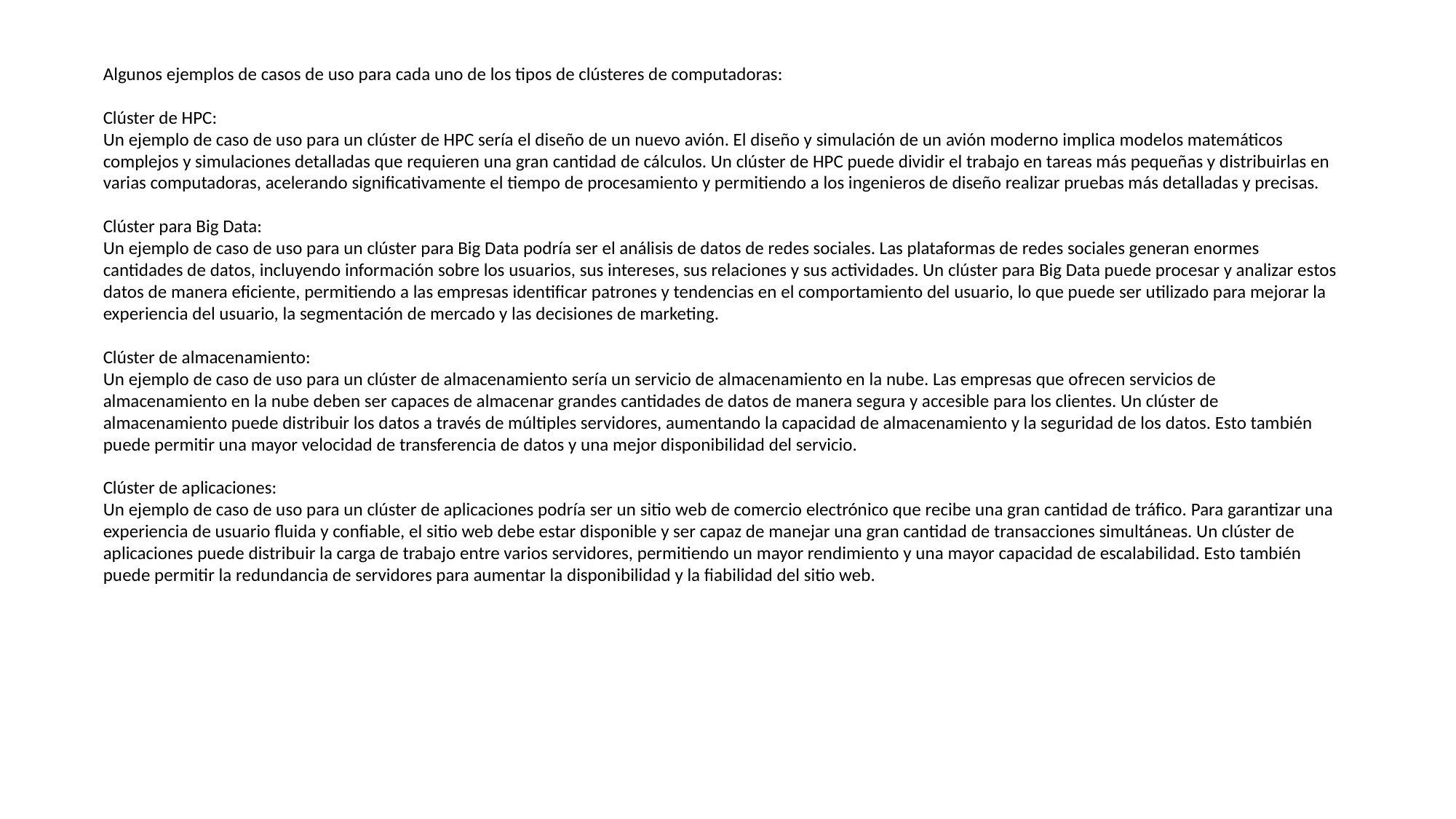

Algunos ejemplos de casos de uso para cada uno de los tipos de clústeres de computadoras:

Clúster de HPC:
Un ejemplo de caso de uso para un clúster de HPC sería el diseño de un nuevo avión. El diseño y simulación de un avión moderno implica modelos matemáticos complejos y simulaciones detalladas que requieren una gran cantidad de cálculos. Un clúster de HPC puede dividir el trabajo en tareas más pequeñas y distribuirlas en varias computadoras, acelerando significativamente el tiempo de procesamiento y permitiendo a los ingenieros de diseño realizar pruebas más detalladas y precisas.

Clúster para Big Data:
Un ejemplo de caso de uso para un clúster para Big Data podría ser el análisis de datos de redes sociales. Las plataformas de redes sociales generan enormes cantidades de datos, incluyendo información sobre los usuarios, sus intereses, sus relaciones y sus actividades. Un clúster para Big Data puede procesar y analizar estos datos de manera eficiente, permitiendo a las empresas identificar patrones y tendencias en el comportamiento del usuario, lo que puede ser utilizado para mejorar la experiencia del usuario, la segmentación de mercado y las decisiones de marketing.

Clúster de almacenamiento:
Un ejemplo de caso de uso para un clúster de almacenamiento sería un servicio de almacenamiento en la nube. Las empresas que ofrecen servicios de almacenamiento en la nube deben ser capaces de almacenar grandes cantidades de datos de manera segura y accesible para los clientes. Un clúster de almacenamiento puede distribuir los datos a través de múltiples servidores, aumentando la capacidad de almacenamiento y la seguridad de los datos. Esto también puede permitir una mayor velocidad de transferencia de datos y una mejor disponibilidad del servicio.

Clúster de aplicaciones:
Un ejemplo de caso de uso para un clúster de aplicaciones podría ser un sitio web de comercio electrónico que recibe una gran cantidad de tráfico. Para garantizar una experiencia de usuario fluida y confiable, el sitio web debe estar disponible y ser capaz de manejar una gran cantidad de transacciones simultáneas. Un clúster de aplicaciones puede distribuir la carga de trabajo entre varios servidores, permitiendo un mayor rendimiento y una mayor capacidad de escalabilidad. Esto también puede permitir la redundancia de servidores para aumentar la disponibilidad y la fiabilidad del sitio web.